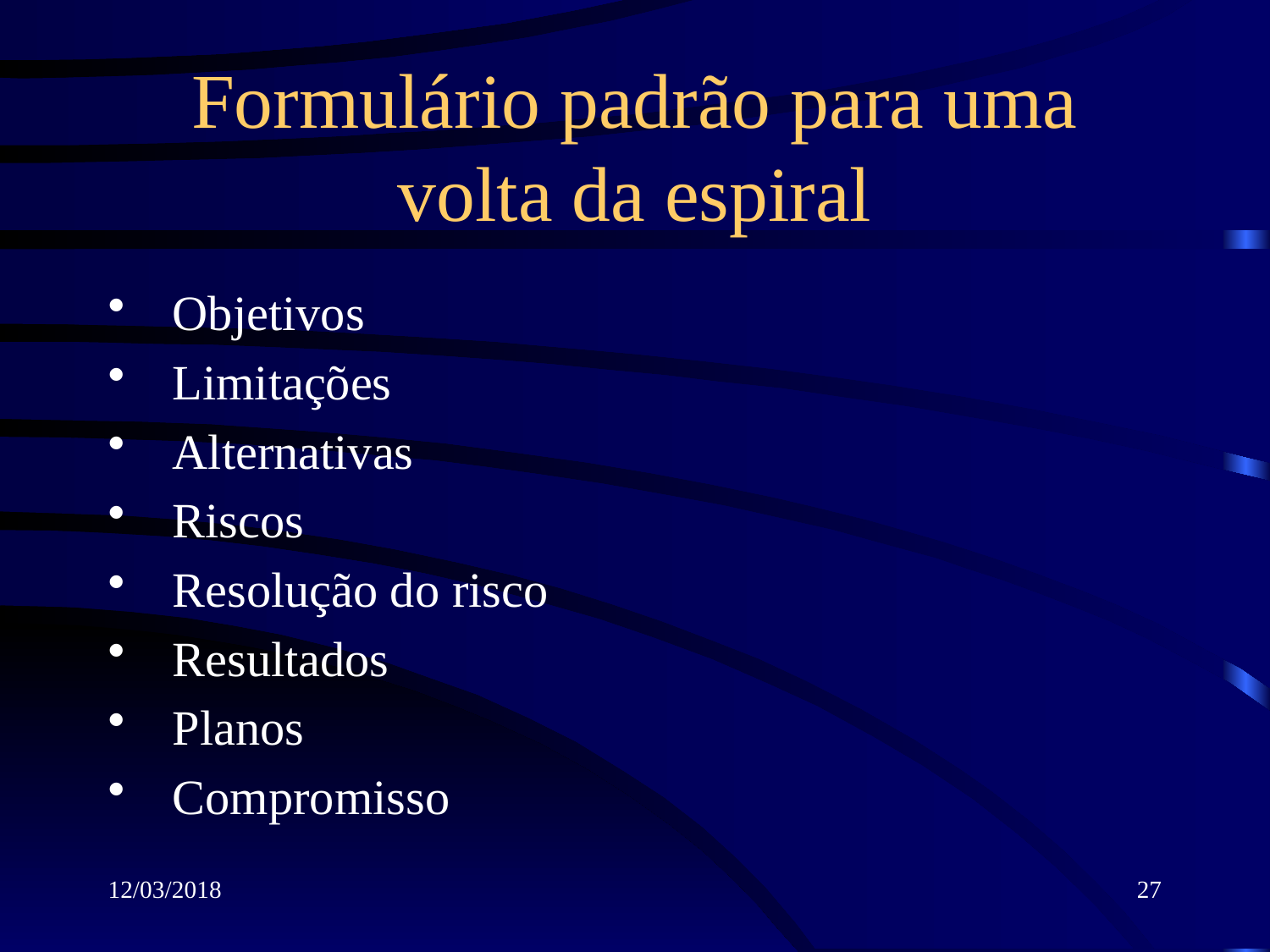

# Formulário padrão para uma volta da espiral
Objetivos
Limitações
Alternativas
Riscos
Resolução do risco
Resultados
Planos
Compromisso
12/03/2018
27